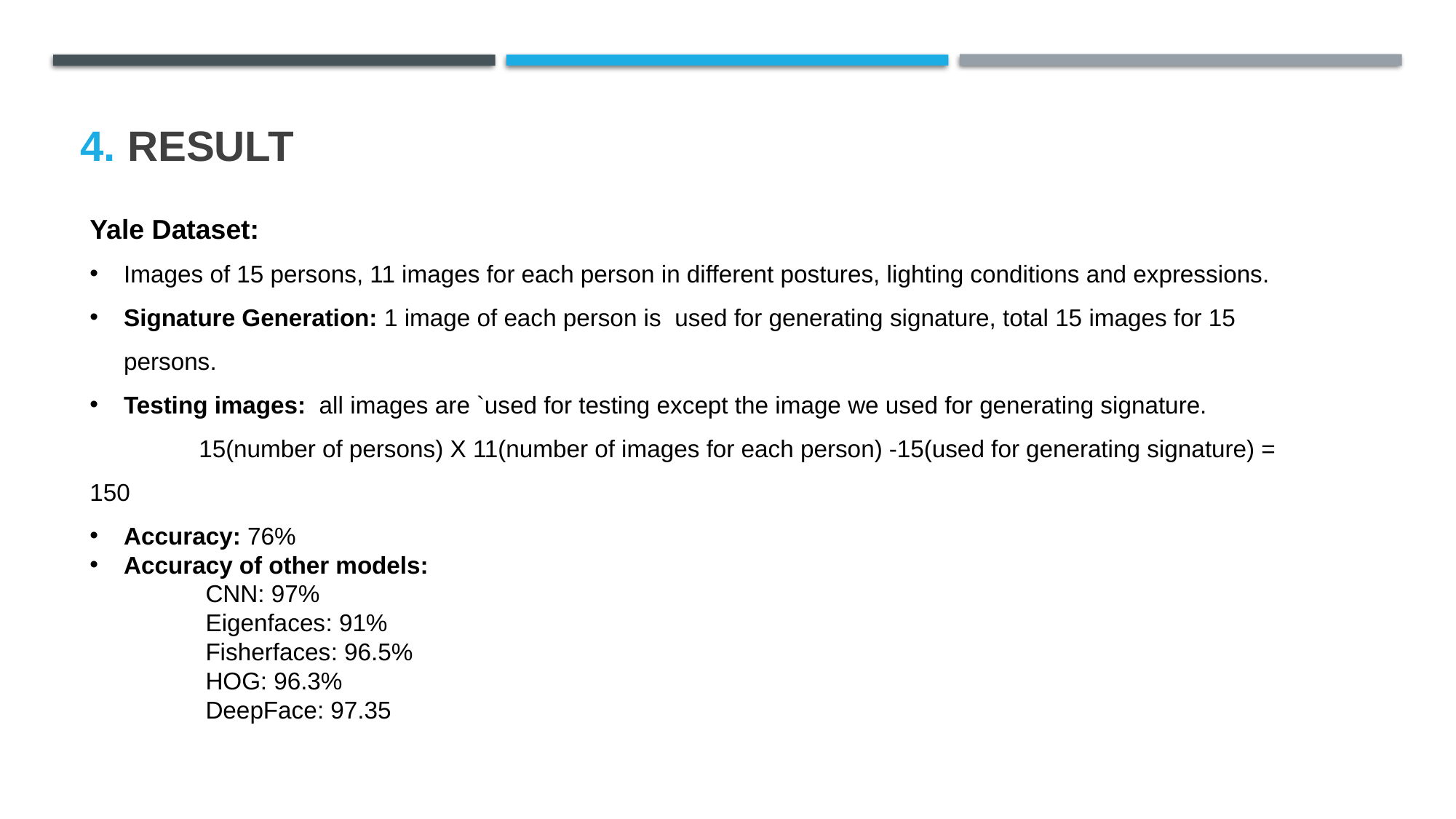

# 4. Result
Yale Dataset:
Images of 15 persons, 11 images for each person in different postures, lighting conditions and expressions.
Signature Generation: 1 image of each person is  used for generating signature, total 15 images for 15 persons.
Testing images:  all images are `used for testing except the image we used for generating signature.
	15(number of persons) X 11(number of images for each person) -15(used for generating signature) = 150
Accuracy: 76%
Accuracy of other models:
	 CNN: 97%
	 Eigenfaces: 91%
	 Fisherfaces: 96.5%
	 HOG: 96.3%
	 DeepFace: 97.35